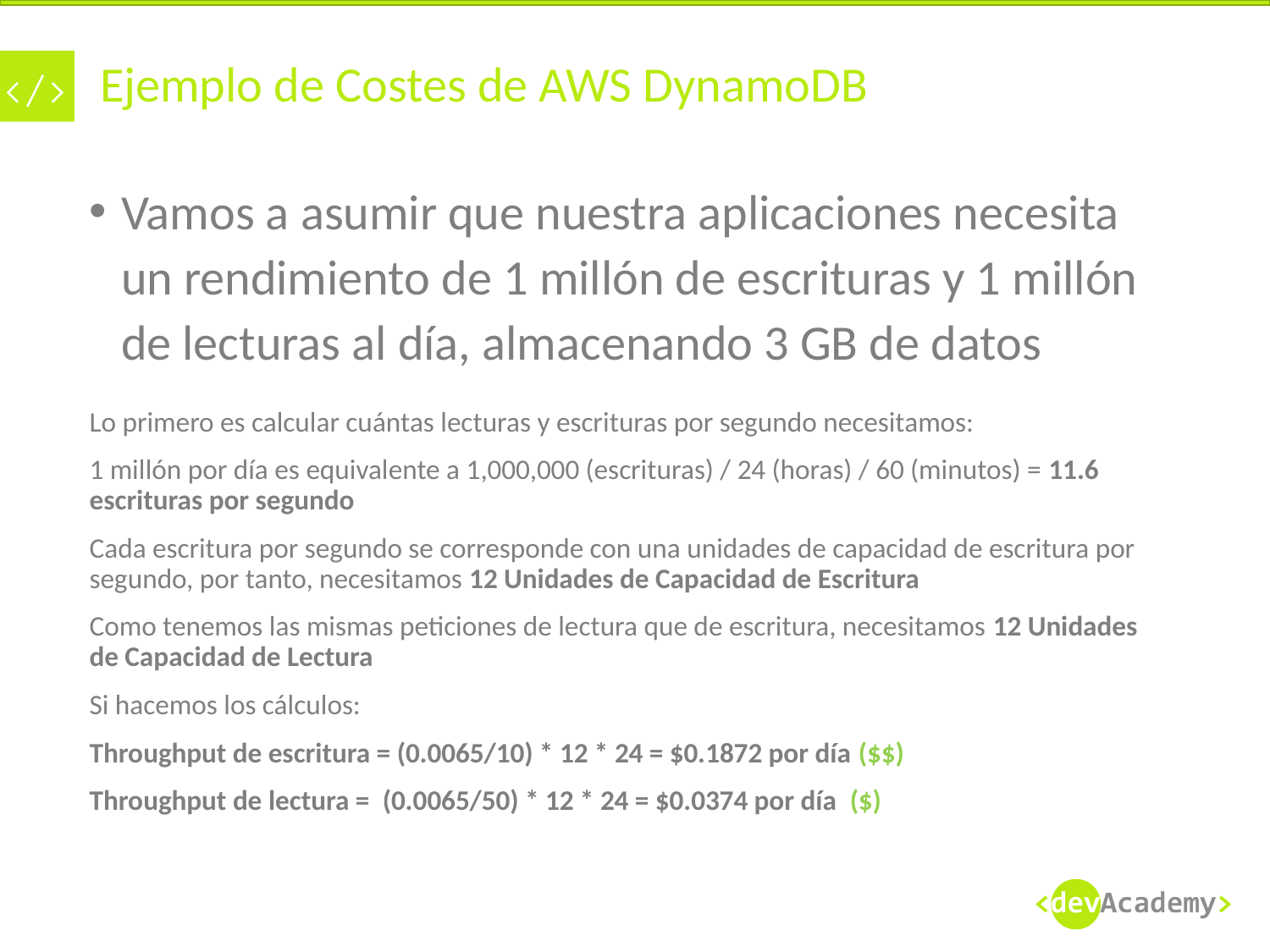

# Ejemplo de Costes de AWS DynamoDB
Vamos a asumir que nuestra aplicaciones necesita un rendimiento de 1 millón de escrituras y 1 millón de lecturas al día, almacenando 3 GB de datos
Lo primero es calcular cuántas lecturas y escrituras por segundo necesitamos:
1 millón por día es equivalente a 1,000,000 (escrituras) / 24 (horas) / 60 (minutos) = 11.6 escrituras por segundo
Cada escritura por segundo se corresponde con una unidades de capacidad de escritura por segundo, por tanto, necesitamos 12 Unidades de Capacidad de Escritura
Como tenemos las mismas peticiones de lectura que de escritura, necesitamos 12 Unidades de Capacidad de Lectura
Si hacemos los cálculos:
Throughput de escritura = (0.0065/10) * 12 * 24 = $0.1872 por día ($$)
Throughput de lectura =  (0.0065/50) * 12 * 24 = $0.0374 por día  ($)